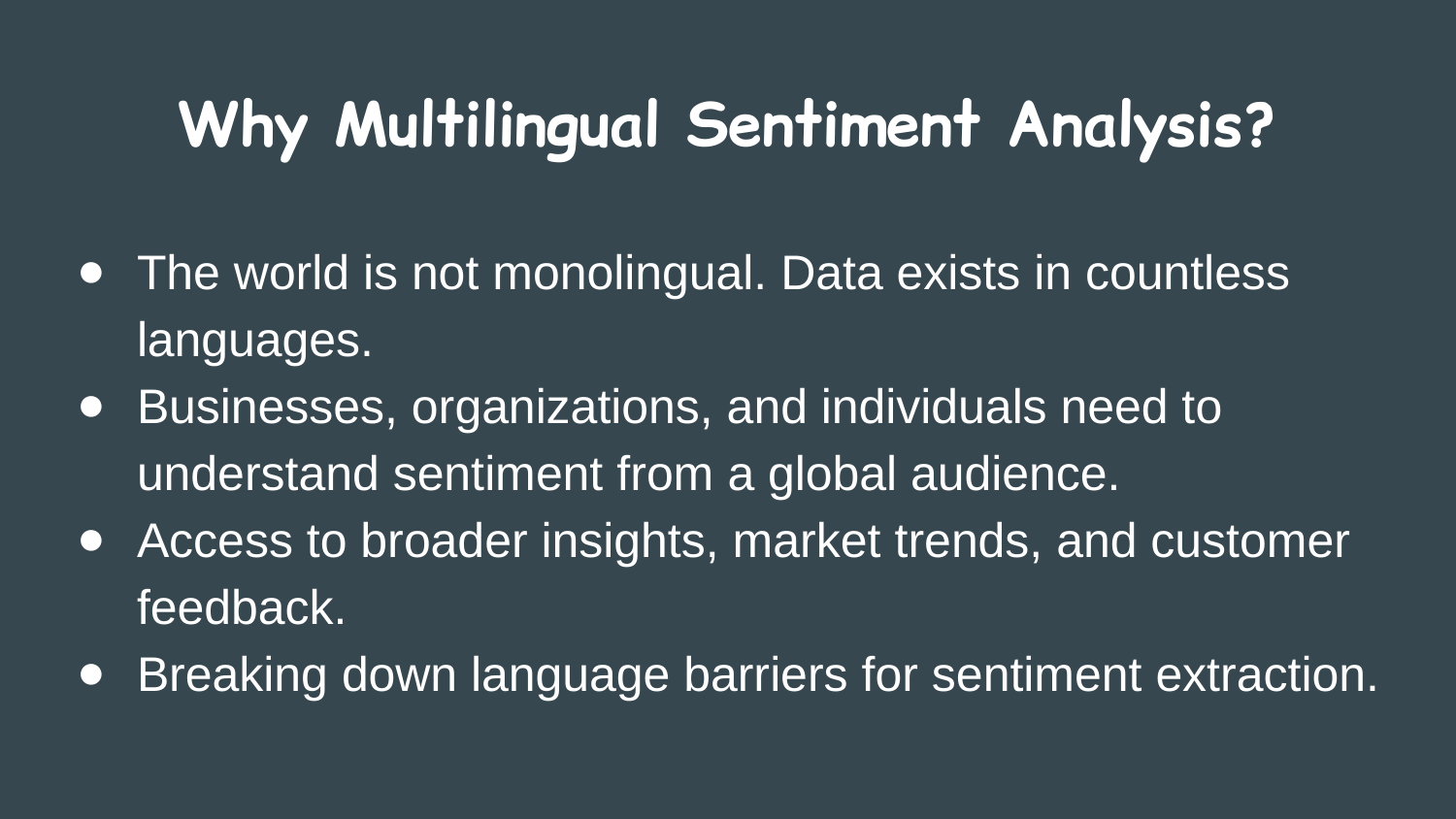

# Why Multilingual Sentiment Analysis?
The world is not monolingual. Data exists in countless languages.
Businesses, organizations, and individuals need to understand sentiment from a global audience.
Access to broader insights, market trends, and customer feedback.
Breaking down language barriers for sentiment extraction.